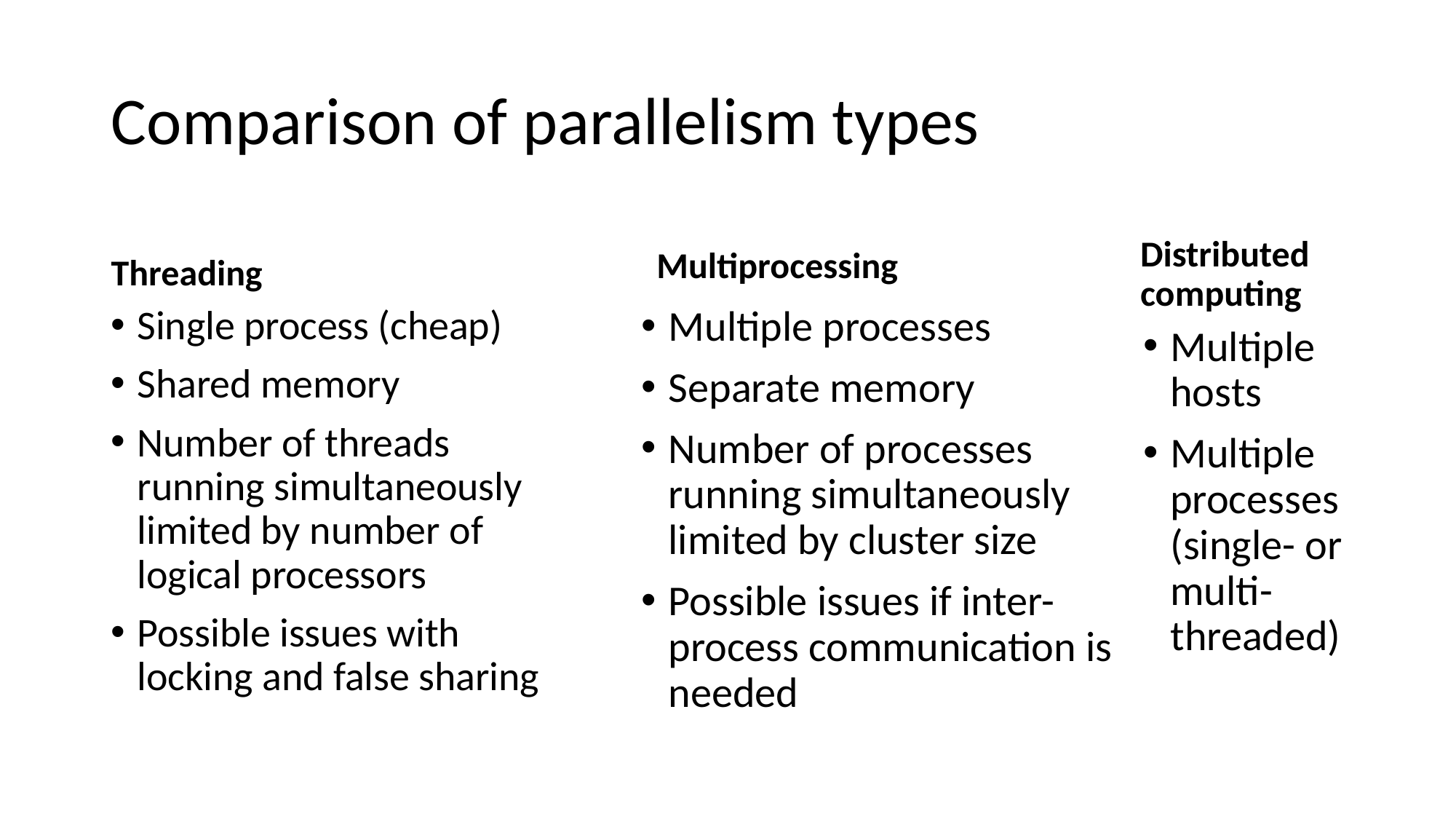

# Comparison of parallelism types
Multiprocessing
Threading
Distributed computing
Single process (cheap)
Shared memory
Number of threads running simultaneously limited by number of logical processors
Possible issues with locking and false sharing
Multiple processes
Separate memory
Number of processes running simultaneously limited by cluster size
Possible issues if inter-process communication is needed
Multiple
hosts
Multiple
processes
(single- or
multi-threaded)